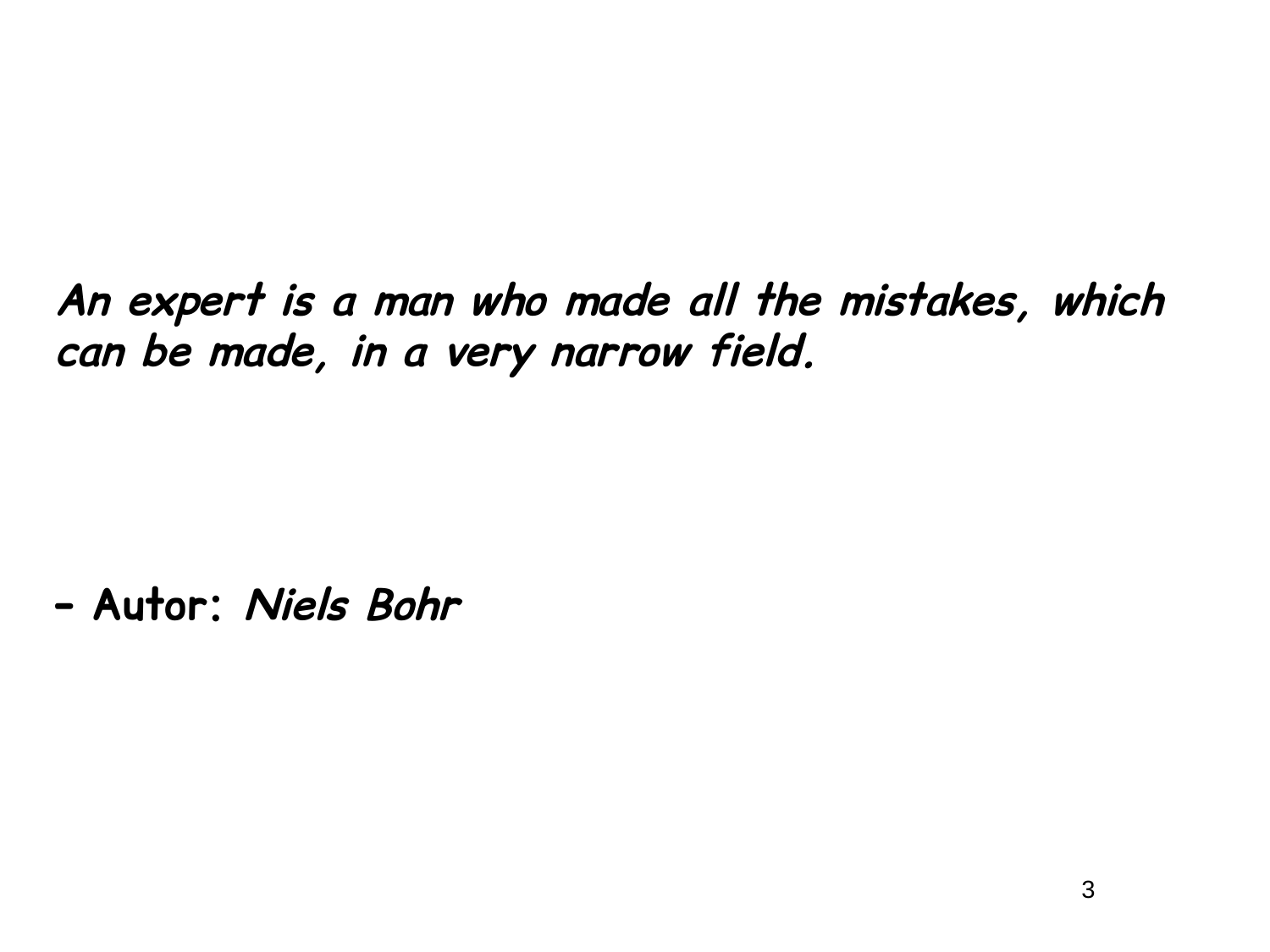

# An expert is a man who made all the mistakes, which can be made, in a very narrow field. – Autor: Niels Bohr
3